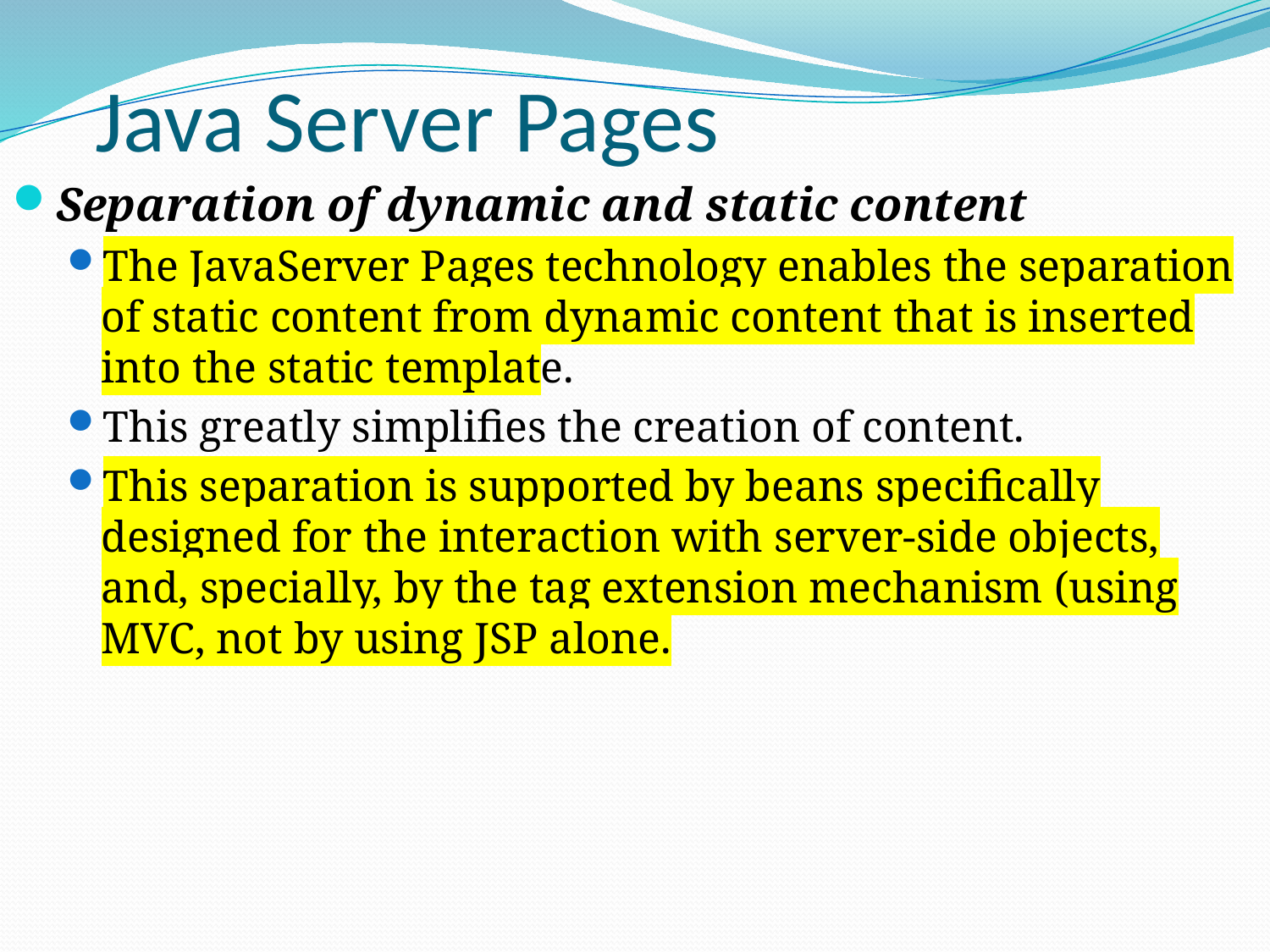

# Java Server Pages
Separation of dynamic and static content
The JavaServer Pages technology enables the separation of static content from dynamic content that is inserted into the static template.
This greatly simplifies the creation of content.
This separation is supported by beans specifically designed for the interaction with server-side objects, and, specially, by the tag extension mechanism (using MVC, not by using JSP alone.